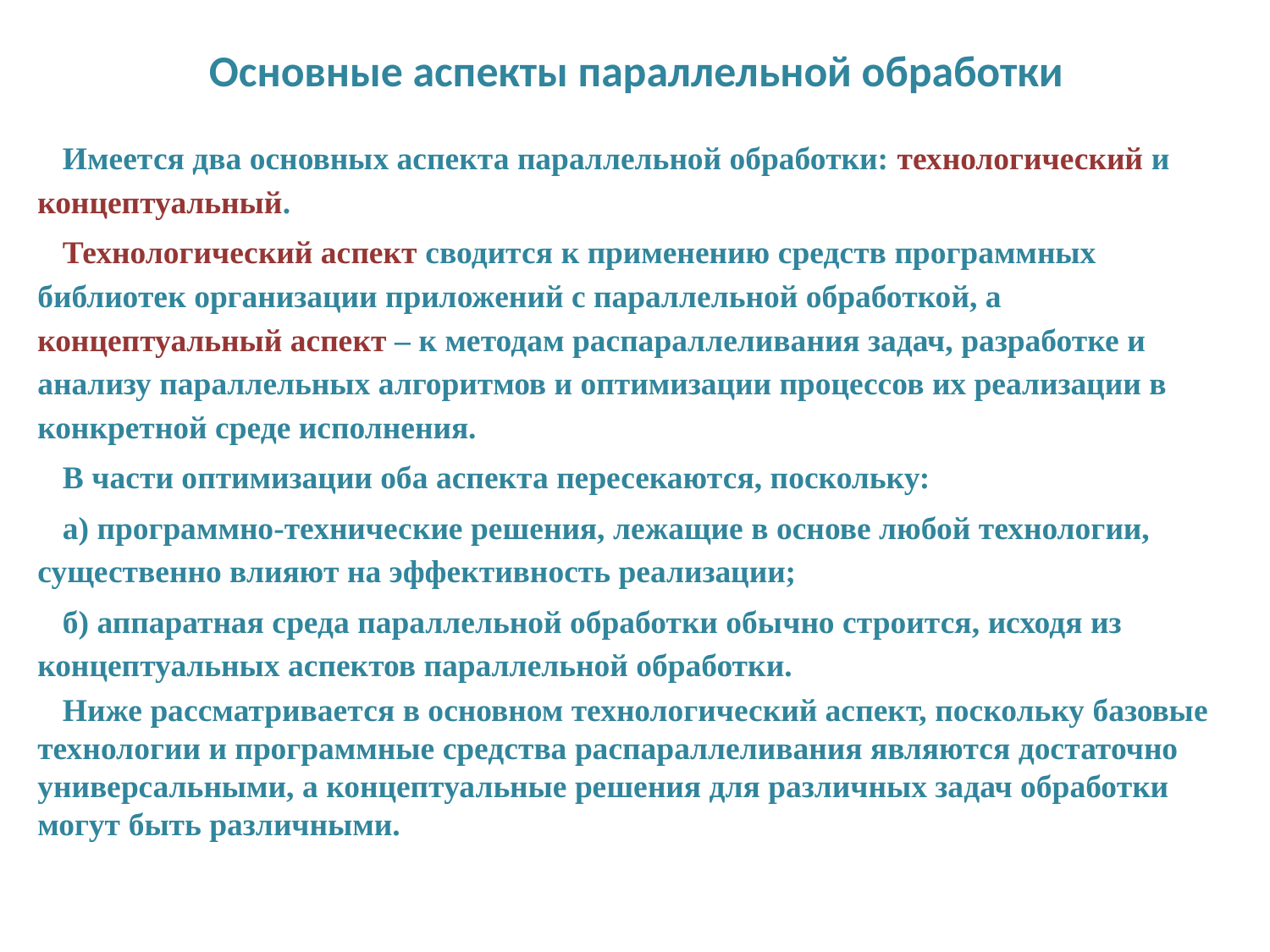

# Основные аспекты параллельной обработки
Имеется два основных аспекта параллельной обработки: технологический и концептуальный.
Технологический аспект сводится к применению средств программных библиотек организации приложений с параллельной обработкой, а концептуальный аспект – к методам распараллеливания задач, разработке и анализу параллельных алгоритмов и оптимизации процессов их реализации в конкретной среде исполнения.
В части оптимизации оба аспекта пересекаются, поскольку:
а) программно-технические решения, лежащие в основе любой технологии, существенно влияют на эффективность реализации;
б) аппаратная среда параллельной обработки обычно строится, исходя из концептуальных аспектов параллельной обработки.
Ниже рассматривается в основном технологический аспект, поскольку базовые технологии и программные средства распараллеливания являются достаточно универсальными, а концептуальные решения для различных задач обработки могут быть различными.